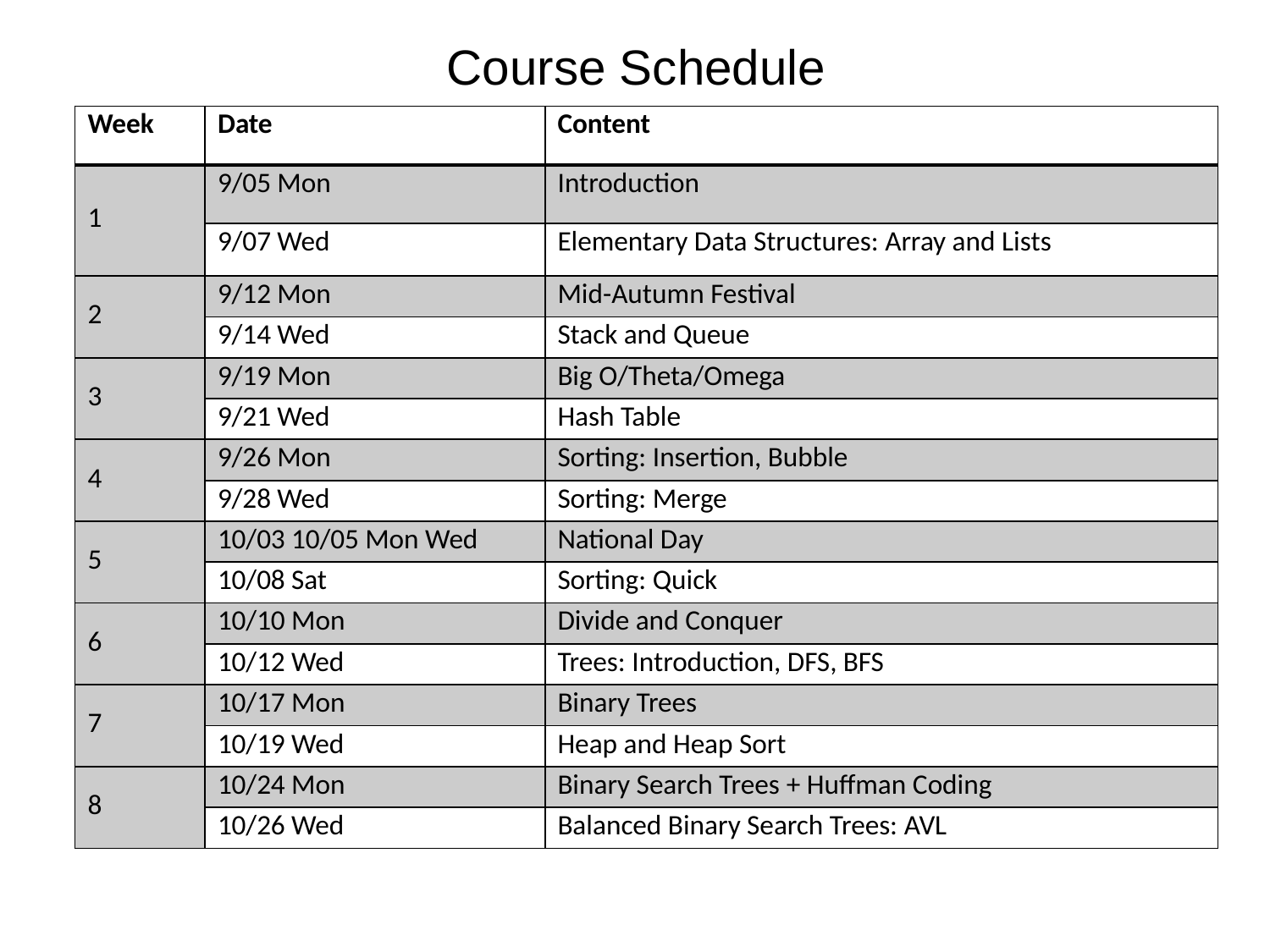

# Course Schedule
| Week | Date | Content |
| --- | --- | --- |
| 1 | 9/05 Mon | Introduction |
|  | 9/07 Wed | Elementary Data Structures: Array and Lists |
| 2 | 9/12 Mon | Mid-Autumn Festival |
|  | 9/14 Wed | Stack and Queue |
| 3 | 9/19 Mon | Big O/Theta/Omega |
|  | 9/21 Wed | Hash Table |
| 4 | 9/26 Mon | Sorting: Insertion, Bubble |
|  | 9/28 Wed | Sorting: Merge |
| 5 | 10/03 10/05 Mon Wed | National Day |
|  | 10/08 Sat | Sorting: Quick |
| 6 | 10/10 Mon | Divide and Conquer |
|  | 10/12 Wed | Trees: Introduction, DFS, BFS |
| 7 | 10/17 Mon | Binary Trees |
|  | 10/19 Wed | Heap and Heap Sort |
| 8 | 10/24 Mon | Binary Search Trees + Huffman Coding |
|  | 10/26 Wed | Balanced Binary Search Trees: AVL |